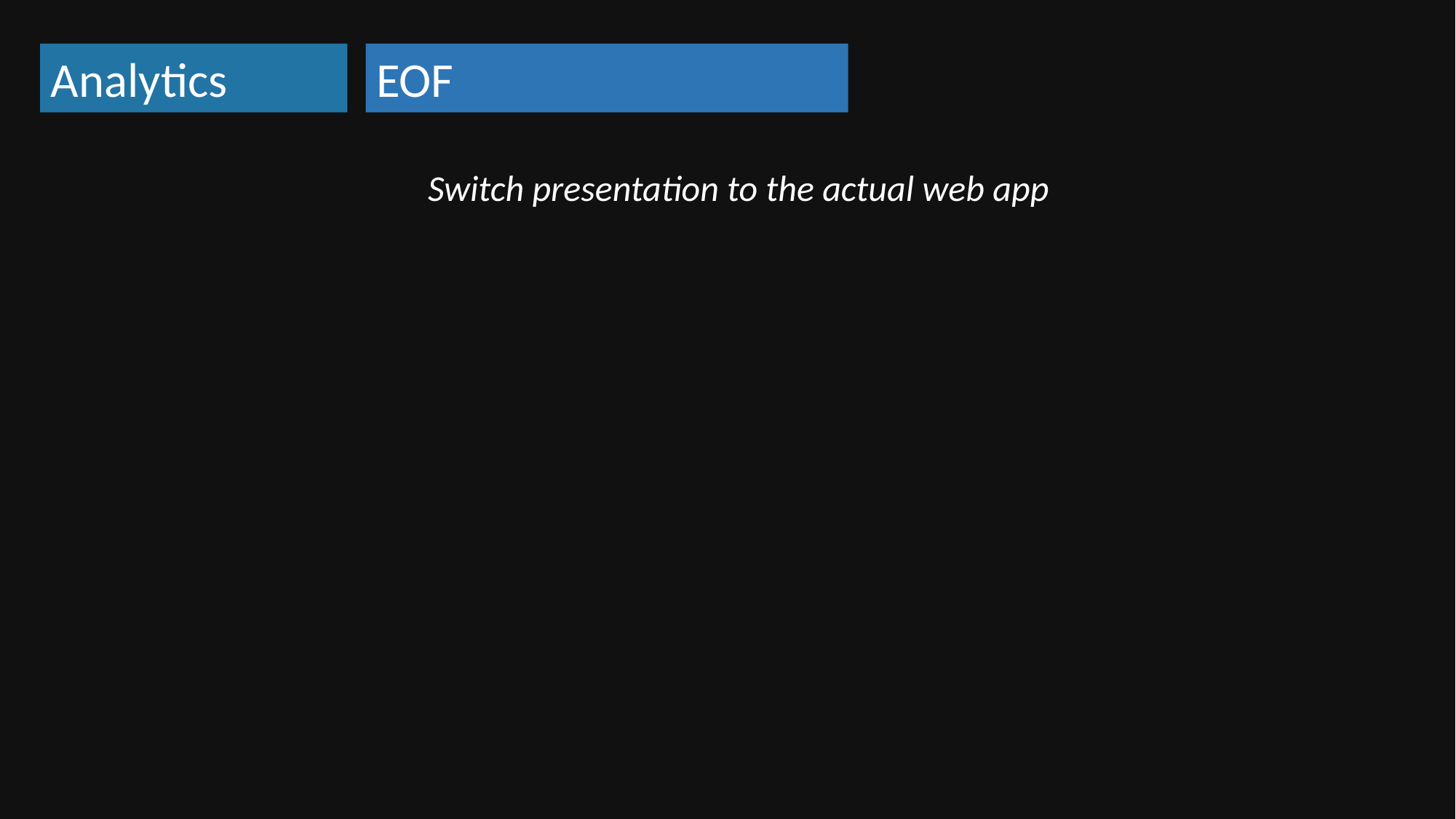

EOF
Analytics
Switch presentation to the actual web app